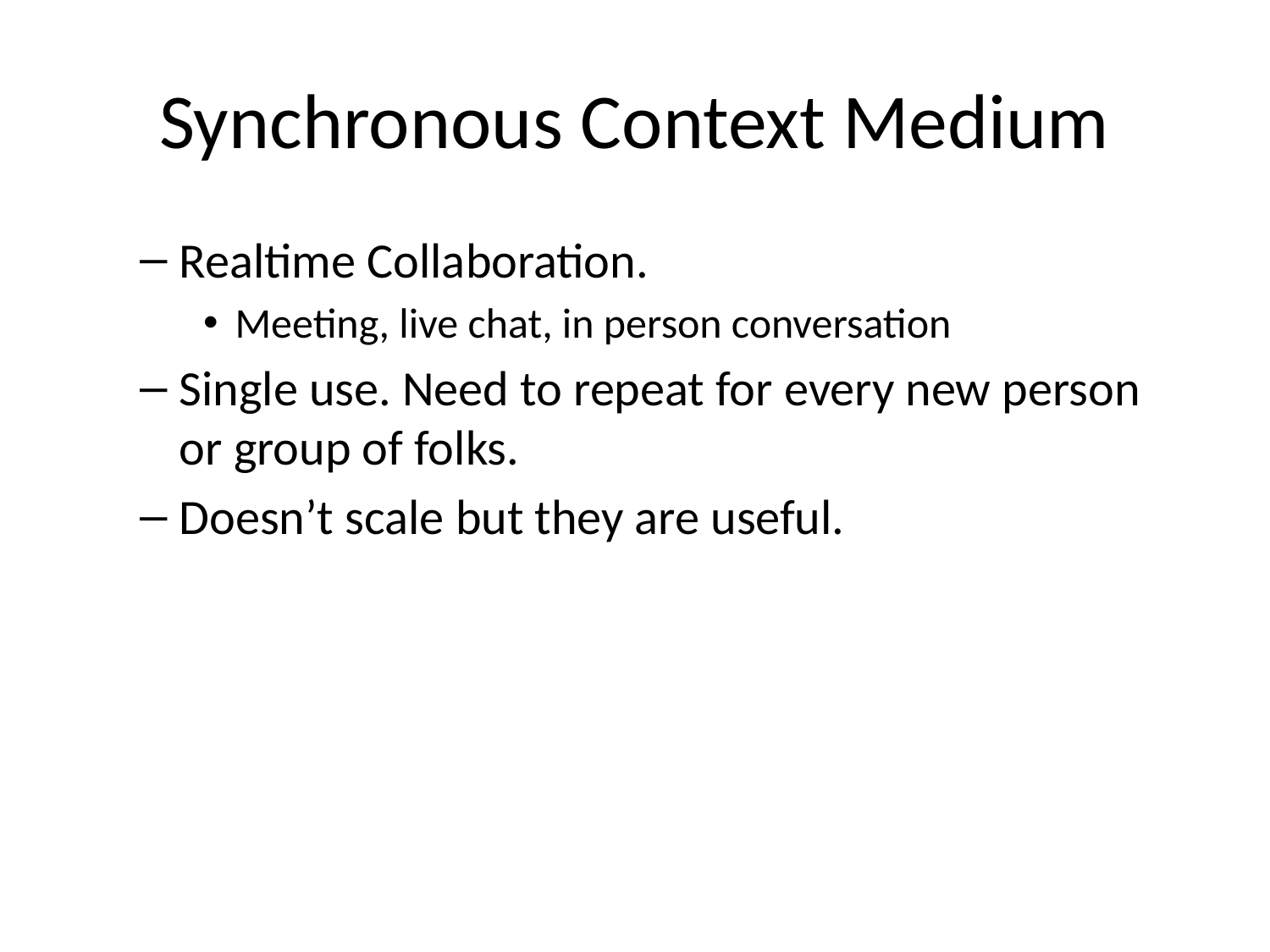

# Synchronous Context Medium
Realtime Collaboration.
Meeting, live chat, in person conversation
Single use. Need to repeat for every new person or group of folks.
Doesn’t scale but they are useful.